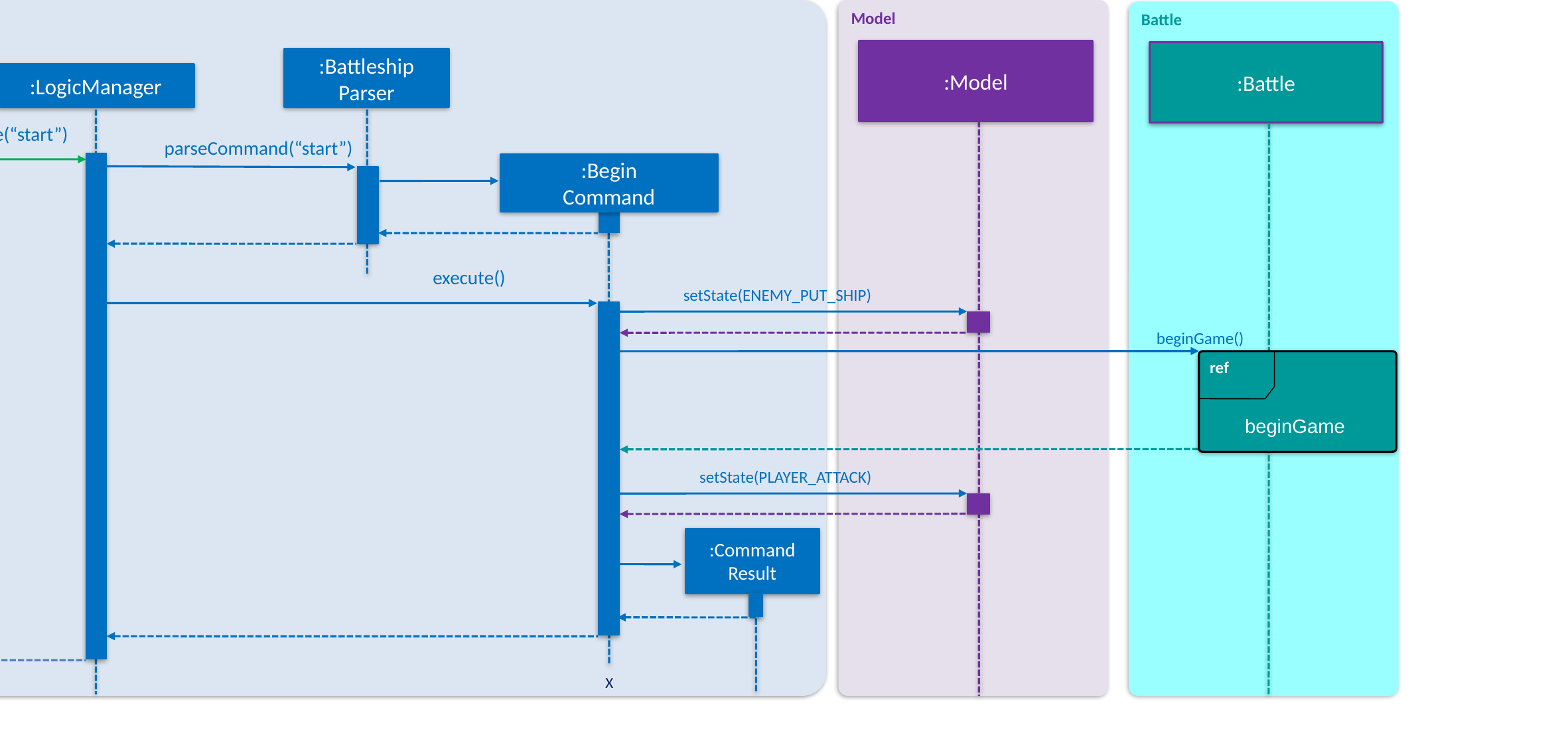

Logic
Model
Battle
:Model
:Battle
:Battleship
Parser
:LogicManager

execute(“start”)

parseCommand(“start”)

:Begin
Command

execute()
setState(ENEMY_PUT_SHIP)

beginGame()

ref

beginGame

setState(PLAYER_ATTACK)

:Command
Result

X